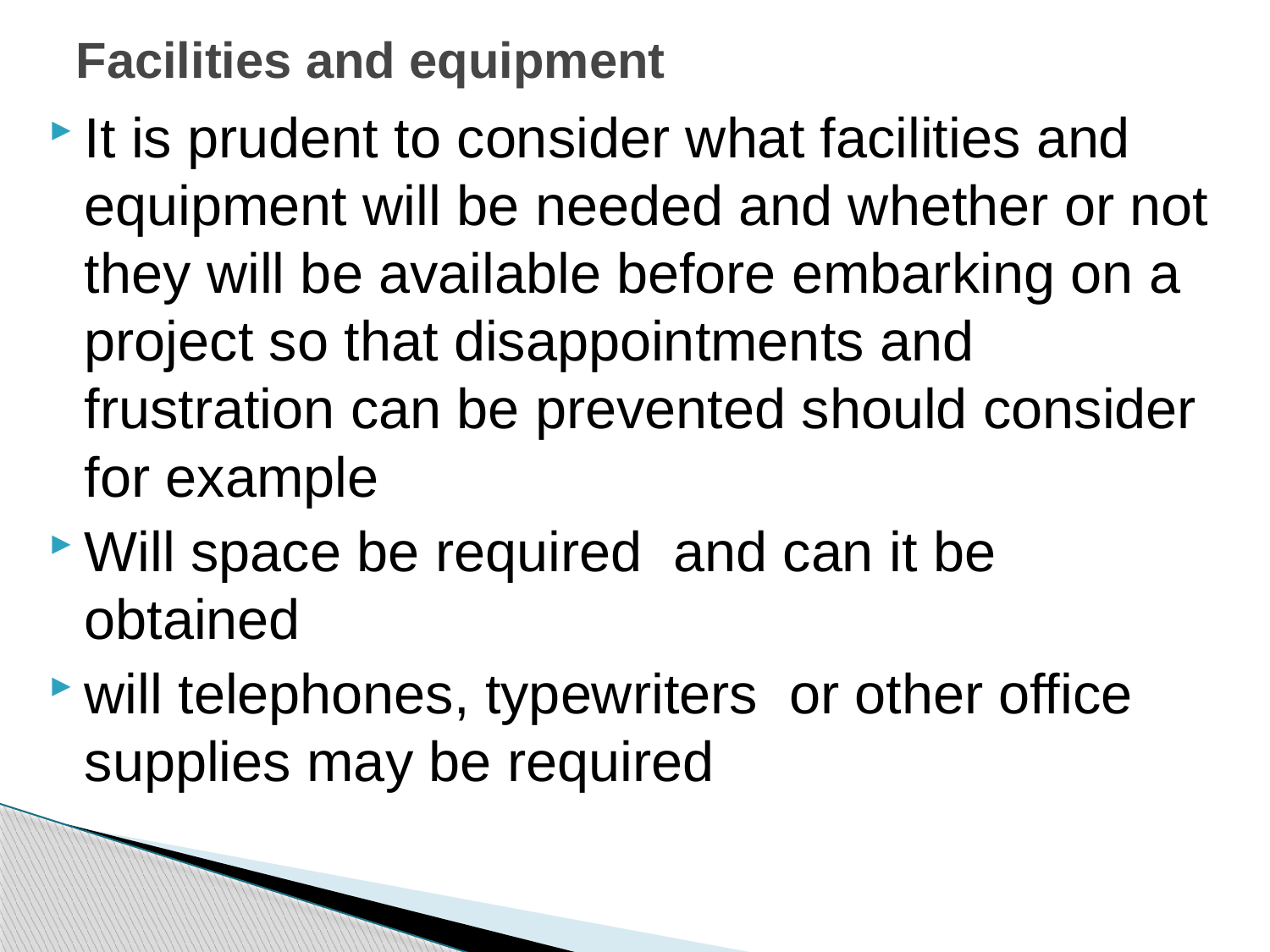

# Facilities and equipment
It is prudent to consider what facilities and equipment will be needed and whether or not they will be available before embarking on a project so that disappointments and frustration can be prevented should consider for example
Will space be required  and can it be  obtained
will telephones, typewriters  or other office supplies may be required